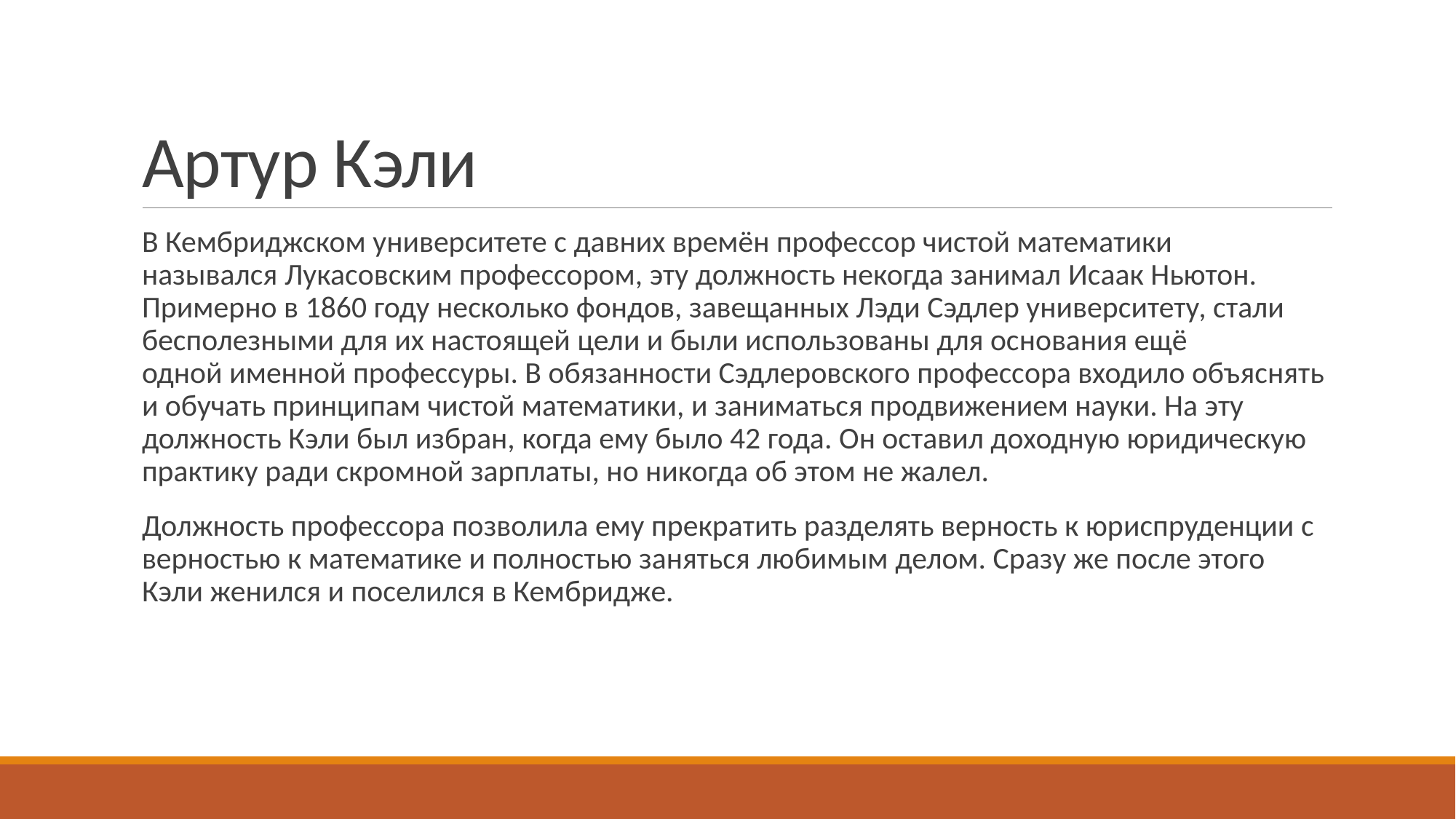

# Артур Кэли
В Кембриджском университете с давних времён профессор чистой математики назывался Лукасовским профессором, эту должность некогда занимал Исаак Ньютон. Примерно в 1860 году несколько фондов, завещанных Лэди Сэдлер университету, стали бесполезными для их настоящей цели и были использованы для основания ещё одной именной профессуры. В обязанности Сэдлеровского профессора входило объяснять и обучать принципам чистой математики, и заниматься продвижением науки. На эту должность Кэли был избран, когда ему было 42 года. Он оставил доходную юридическую практику ради скромной зарплаты, но никогда об этом не жалел.
Должность профессора позволила ему прекратить разделять верность к юриспруденции с верностью к математике и полностью заняться любимым делом. Сразу же после этого Кэли женился и поселился в Кембридже.